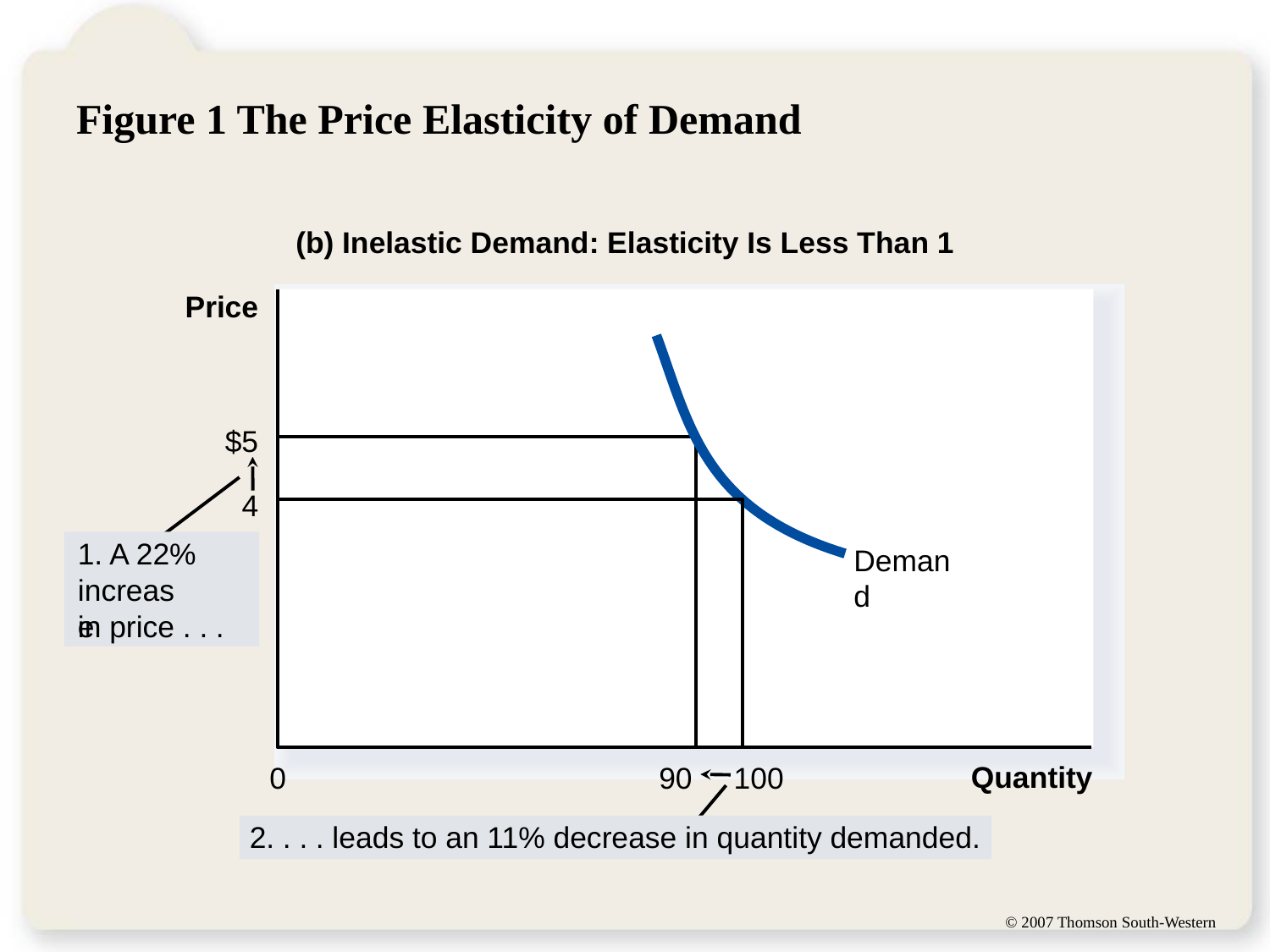

# Figure 1 The Price Elasticity of Demand
(b) Inelastic Demand: Elasticity Is Less Than 1
Price

Demand
$5

90

1. A 22%
increase
in price . . .
4

100
Quantity
0

2. . . . leads to an 11% decrease in quantity demanded.